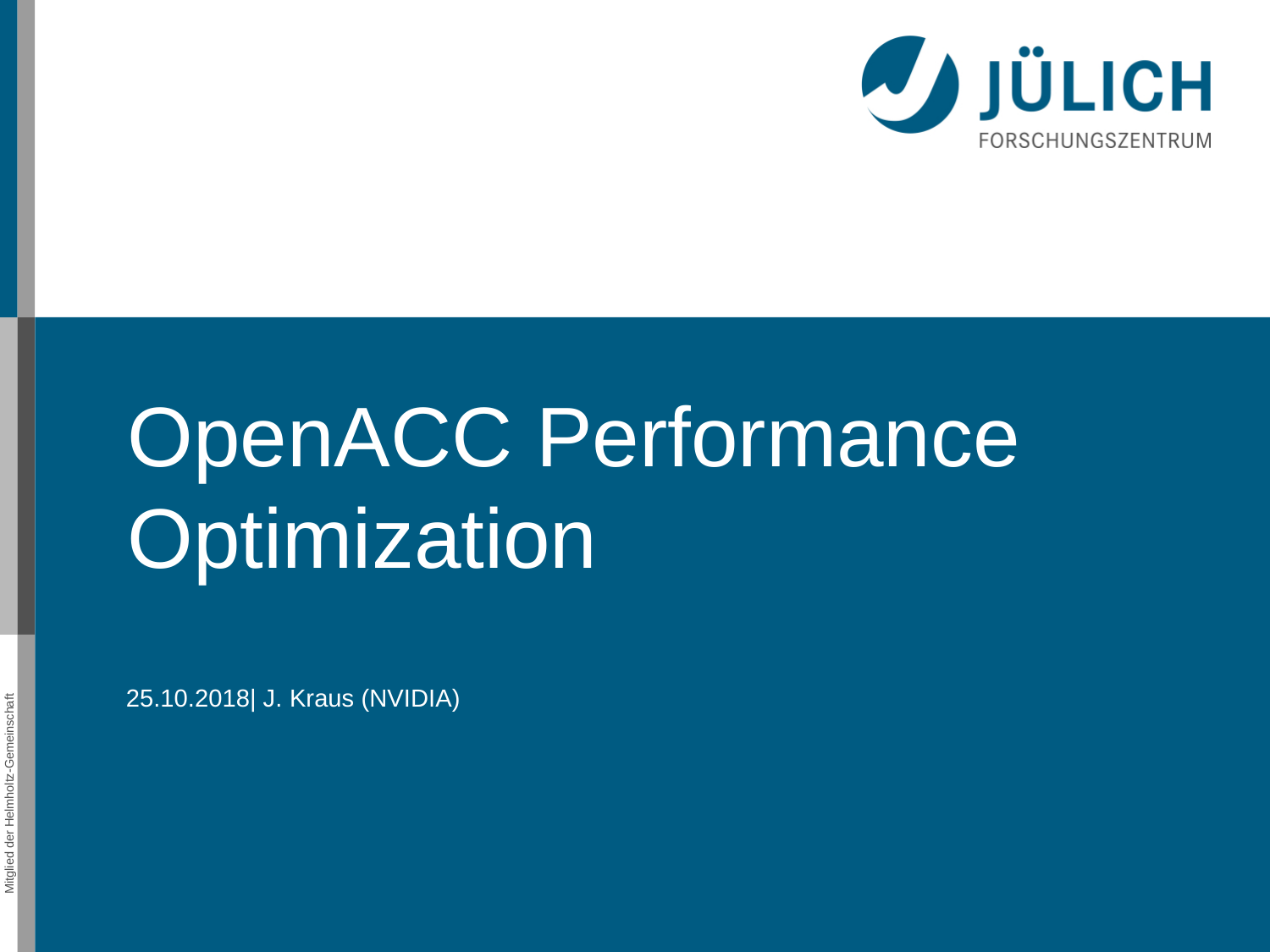

# OpenACC Performance Optimization
25.10.2018| J. Kraus (NVIDIA)